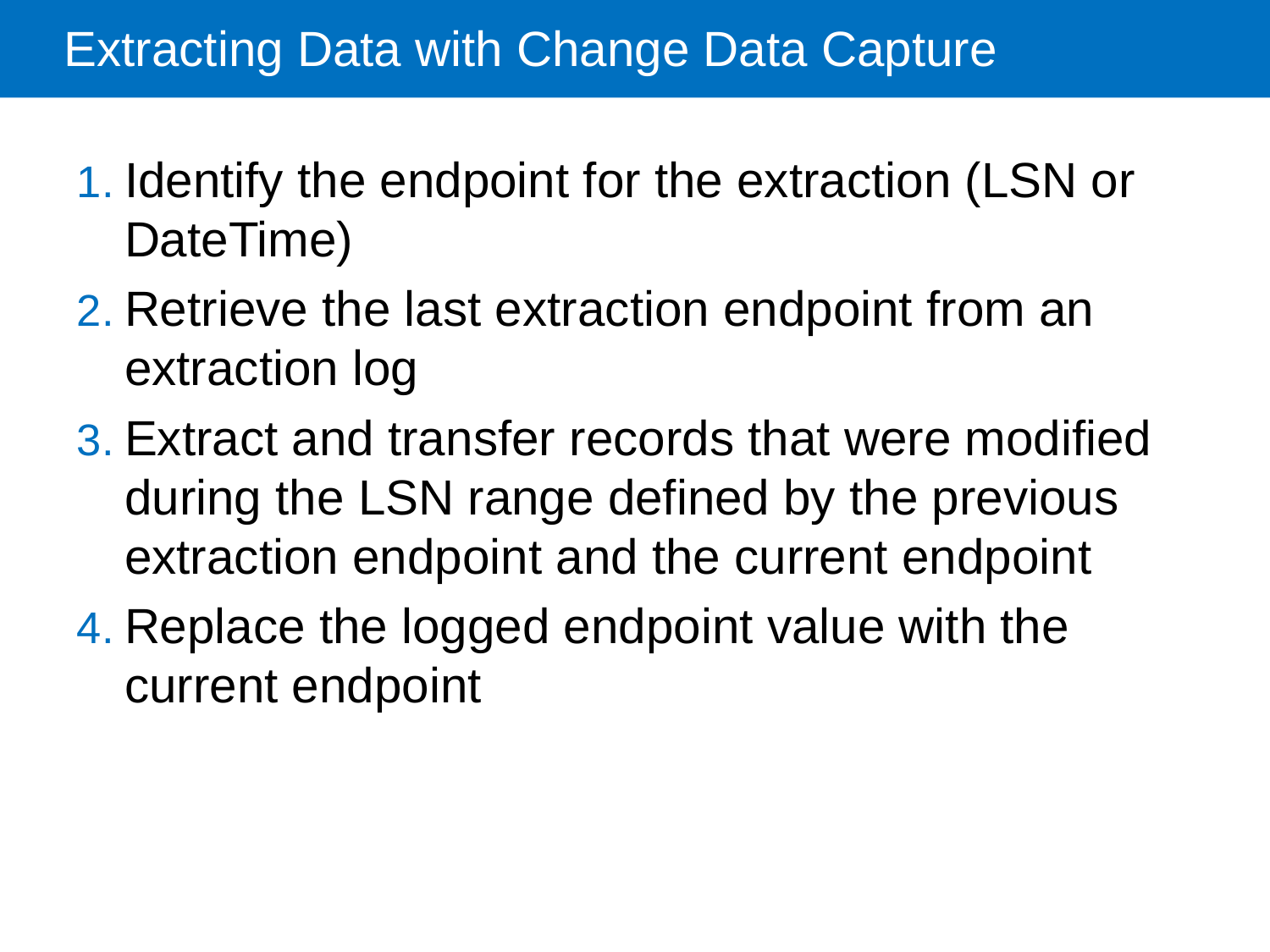

# Extracting Data with Change Data Capture
Identify the endpoint for the extraction (LSN or DateTime)
Retrieve the last extraction endpoint from an extraction log
Extract and transfer records that were modified during the LSN range defined by the previous extraction endpoint and the current endpoint
Replace the logged endpoint value with the current endpoint